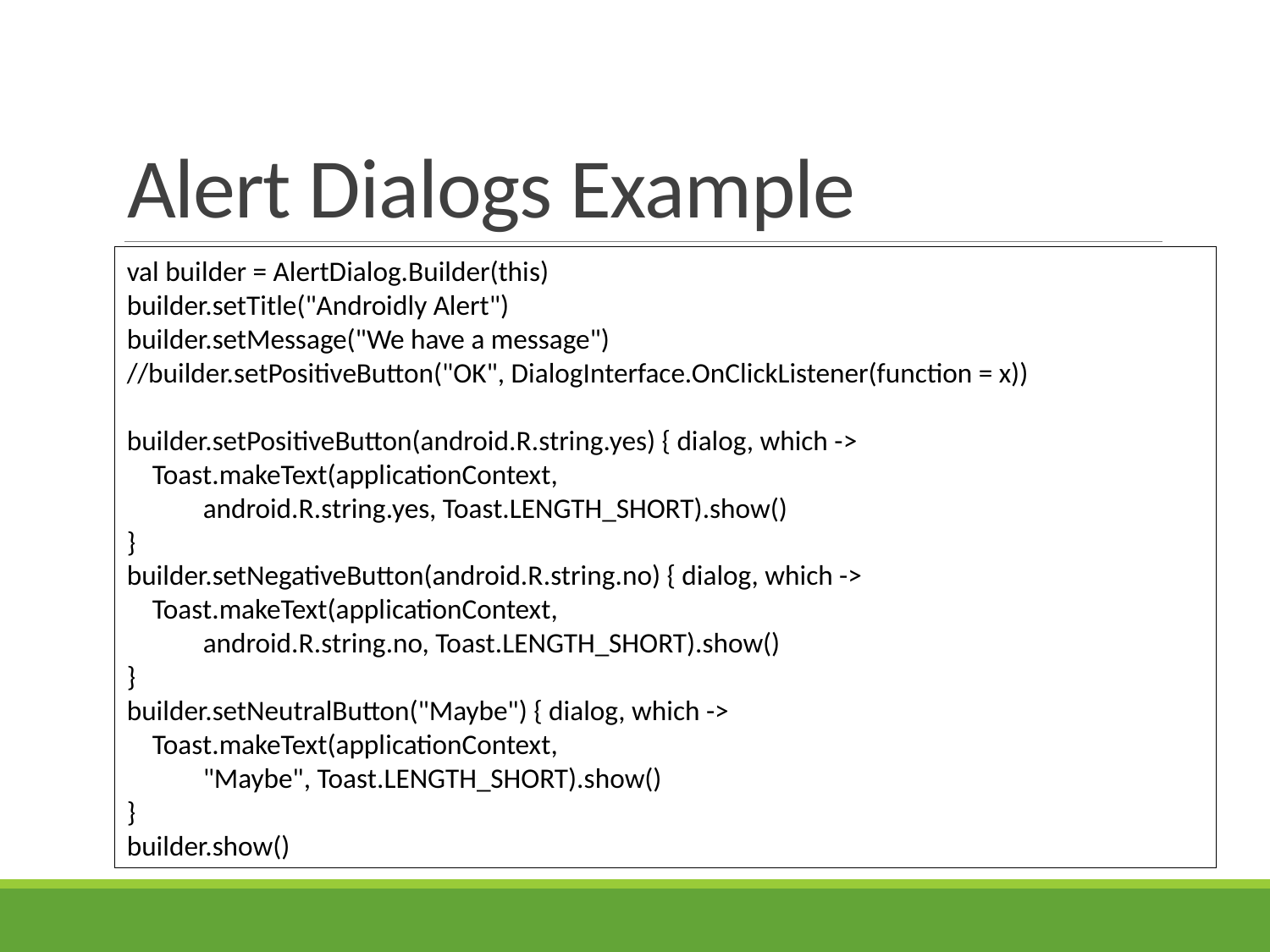

# Alert Dialogs Example
val builder = AlertDialog.Builder(this)
builder.setTitle("Androidly Alert")
builder.setMessage("We have a message")
//builder.setPositiveButton("OK", DialogInterface.OnClickListener(function = x))

builder.setPositiveButton(android.R.string.yes) { dialog, which ->
    Toast.makeText(applicationContext,
            android.R.string.yes, Toast.LENGTH_SHORT).show()
}
builder.setNegativeButton(android.R.string.no) { dialog, which ->
    Toast.makeText(applicationContext,
            android.R.string.no, Toast.LENGTH_SHORT).show()
}
builder.setNeutralButton("Maybe") { dialog, which ->
    Toast.makeText(applicationContext,
            "Maybe", Toast.LENGTH_SHORT).show()
}
builder.show()